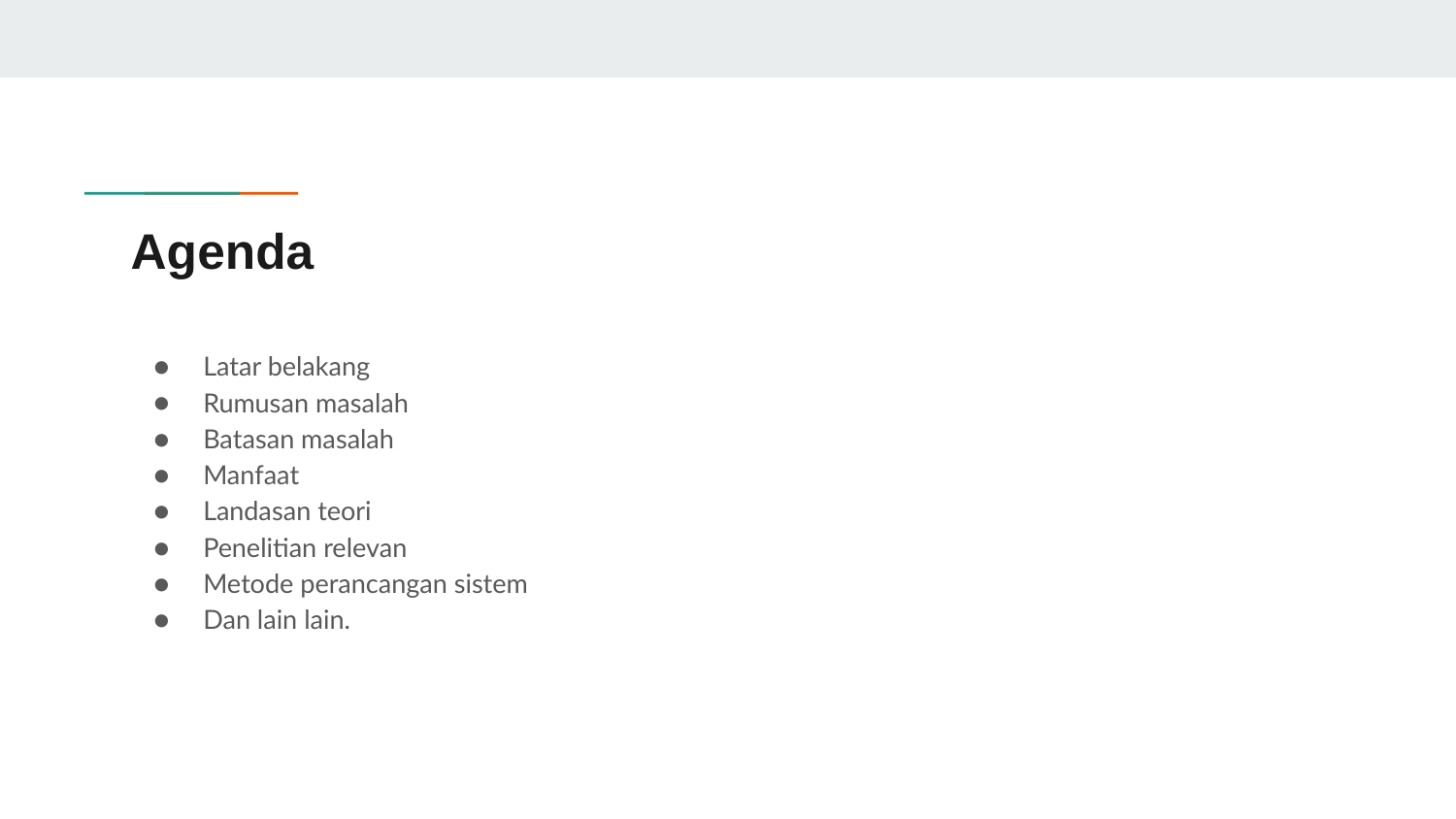

# Agenda
Latar belakang
Rumusan masalah
Batasan masalah
Manfaat
Landasan teori
Penelitian relevan
Metode perancangan sistem
Dan lain lain.